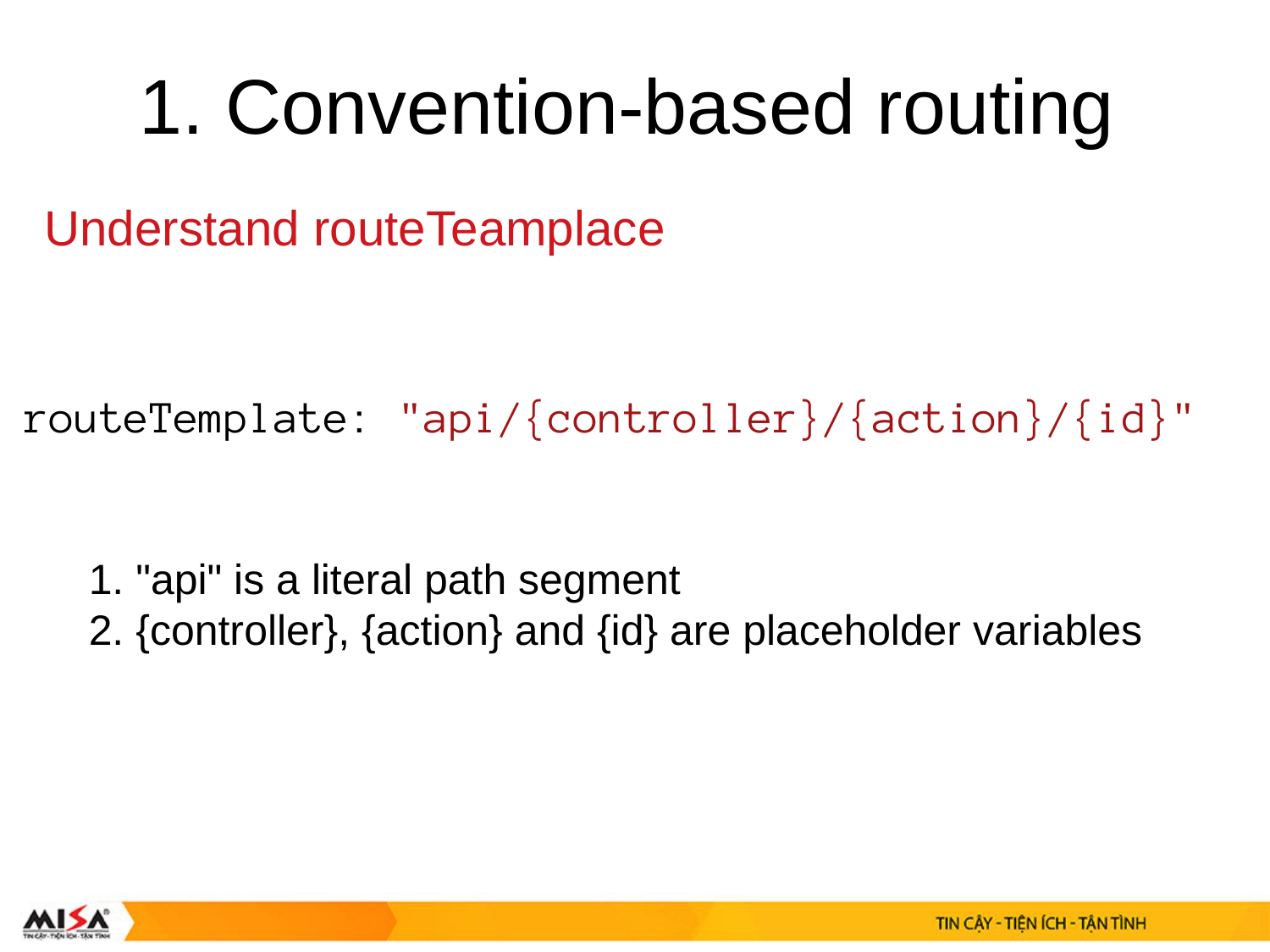

1. Convention-based routing
Understand routeTeamplace
routeTemplate: "api/{controller}/{action}/{id}"
1. "api" is a literal path segment
2. {controller}, {action} and {id} are placeholder variables